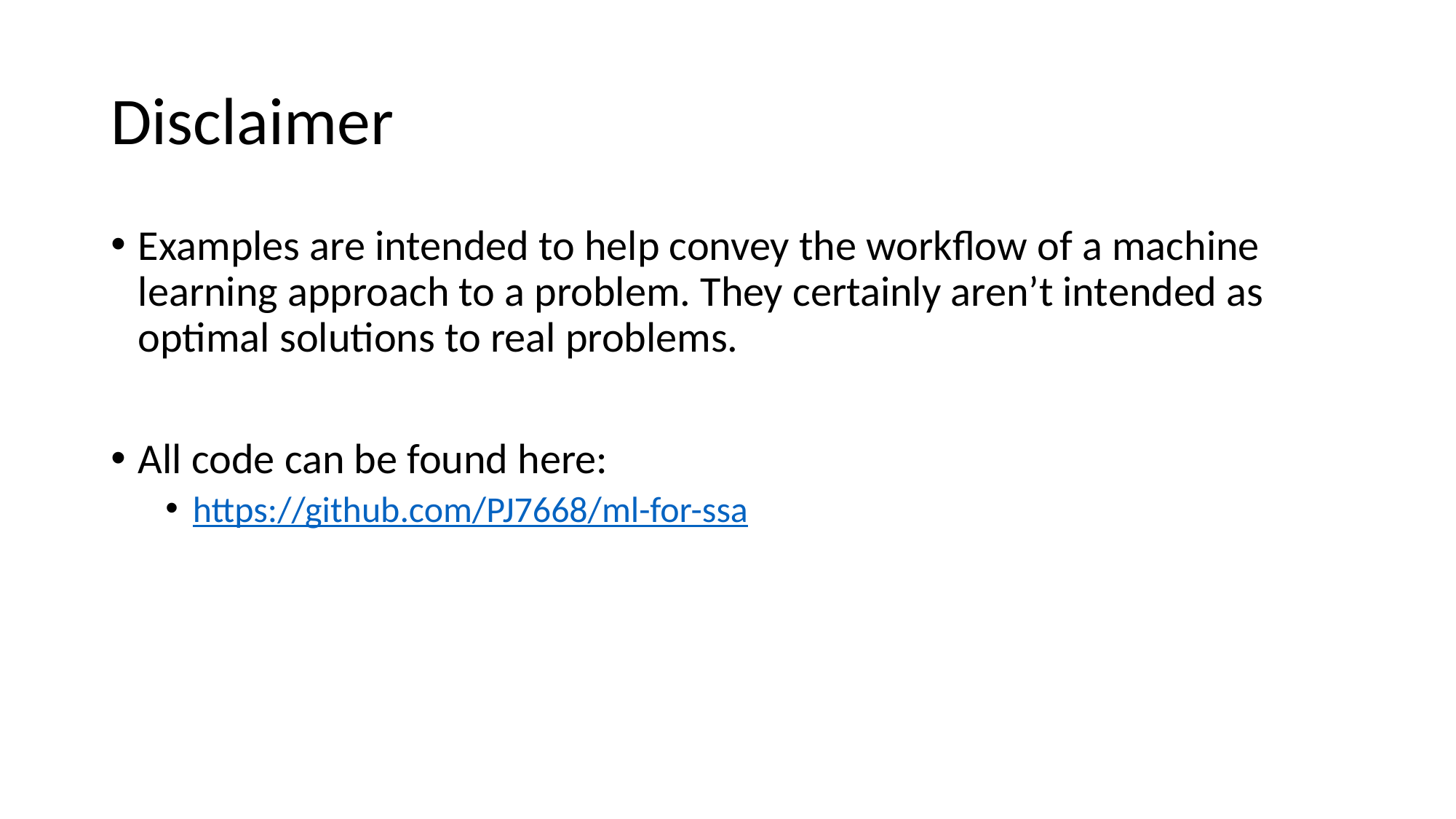

# Disclaimer
Examples are intended to help convey the workflow of a machine learning approach to a problem. They certainly aren’t intended as optimal solutions to real problems.

All code can be found here:
https://github.com/PJ7668/ml-for-ssa